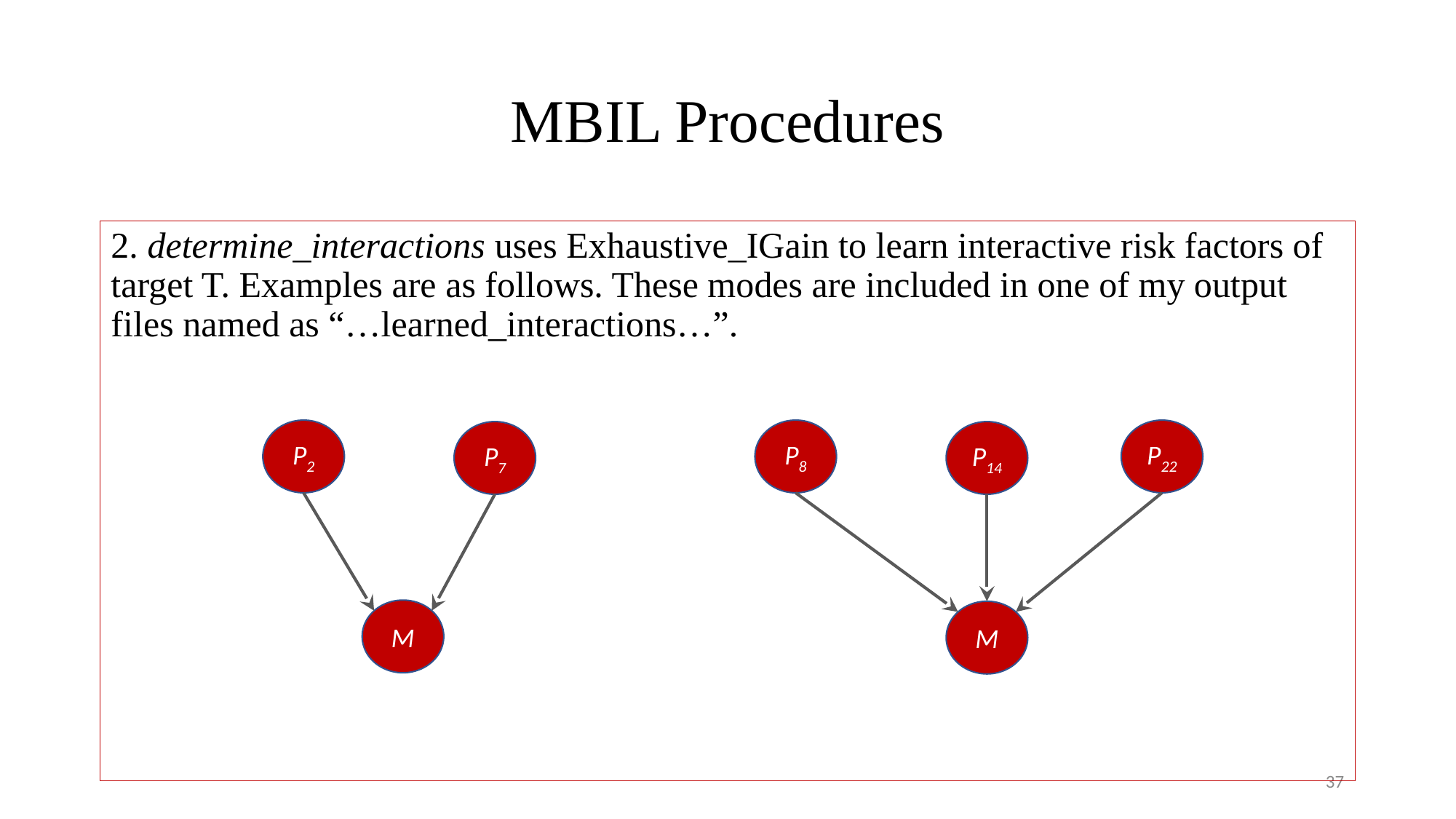

# MBIL Procedures
2. determine_interactions uses Exhaustive_IGain to learn interactive risk factors of   target T. Examples are as follows. These modes are included in one of my output files named as “…learned_interactions…”.

P2
M
P7
P8
M
P14
P22
37